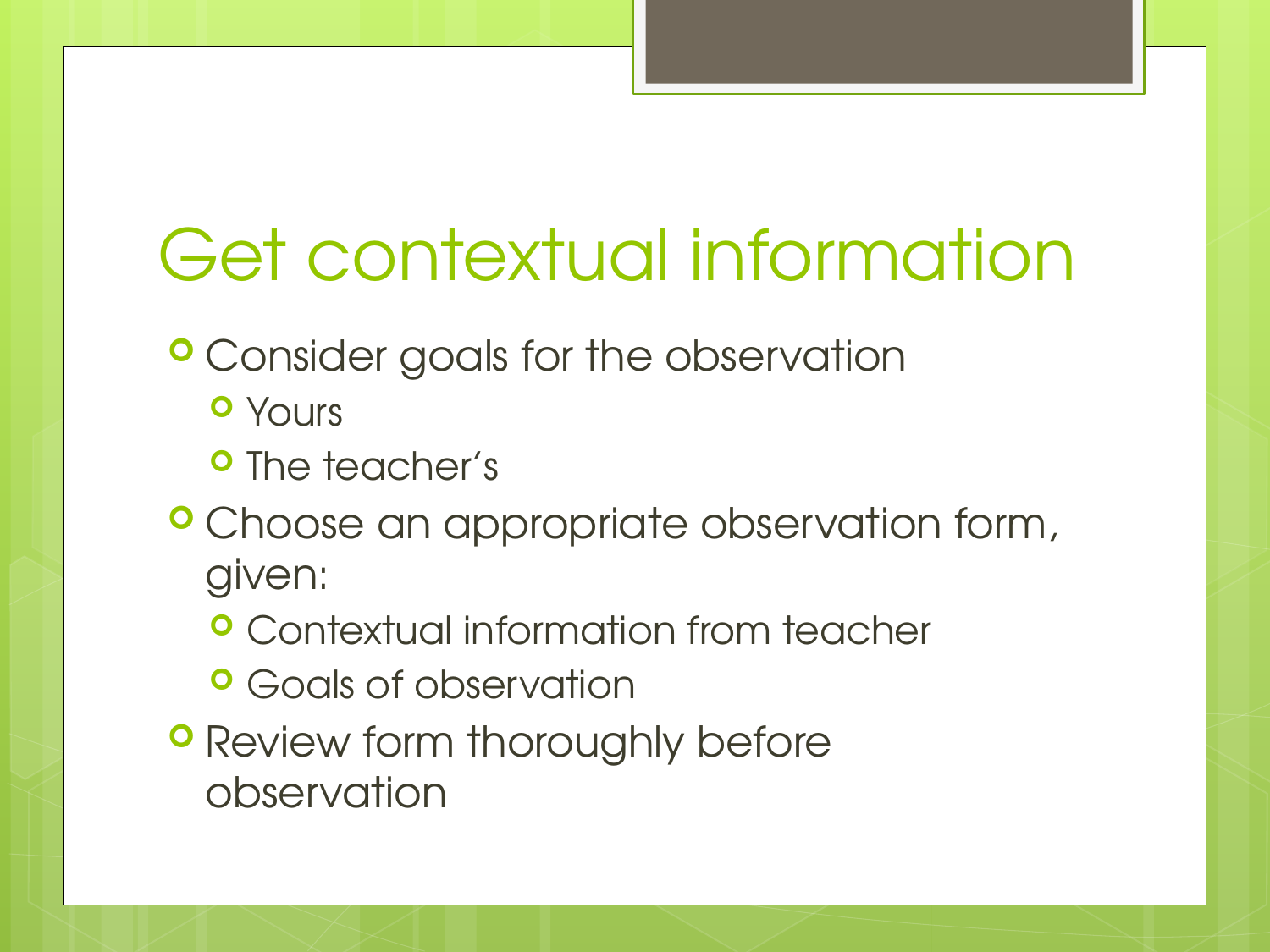

# Get contextual information
Consider goals for the observation
Yours
The teacher’s
Choose an appropriate observation form, given:
Contextual information from teacher
Goals of observation
Review form thoroughly before observation